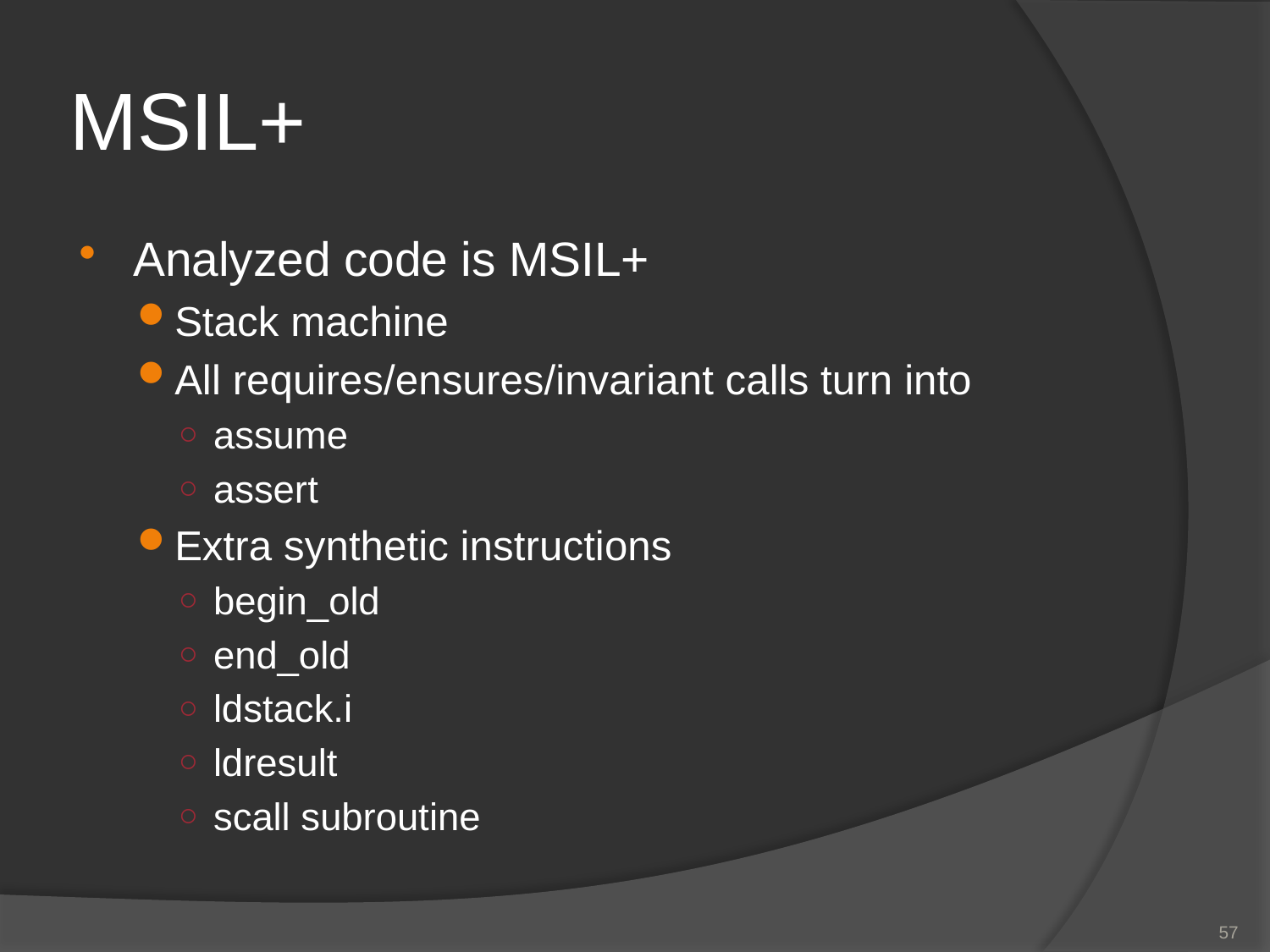

# MSIL+
Analyzed code is MSIL+
Stack machine
All requires/ensures/invariant calls turn into
assume
assert
Extra synthetic instructions
begin_old
end_old
ldstack.i
ldresult
scall subroutine
57